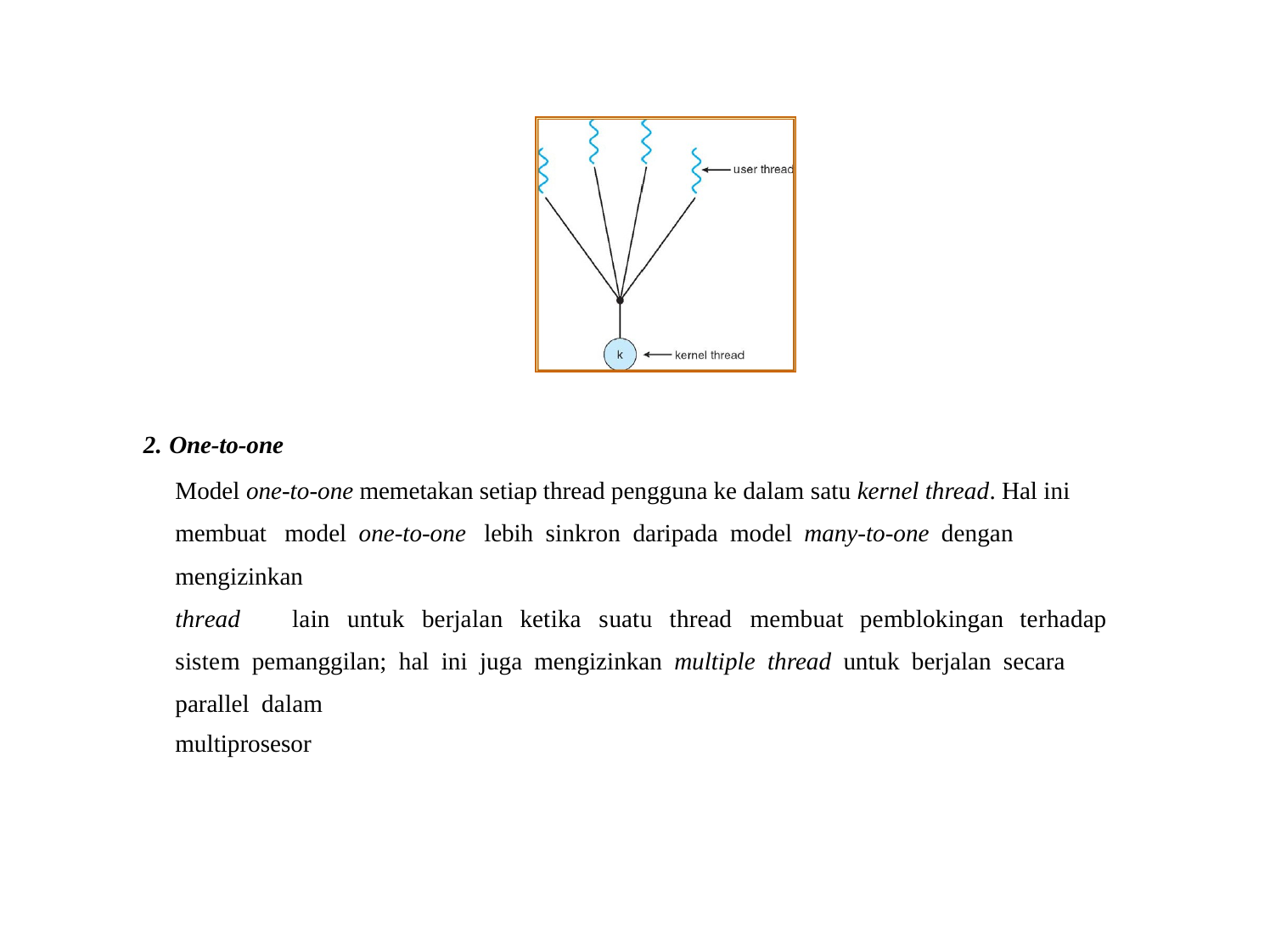

2. One-to-one
Model one-to-one memetakan setiap thread pengguna ke dalam satu kernel thread. Hal ini  membuat   model  one-to-one   lebih sinkron  daripada  model  many-to-one  dengan  mengizinkan
thread	lain	untuk	berjalan	ketika	suatu	thread	membuat	pemblokingan	terhadap	sistem  pemanggilan;  hal  ini  juga  mengizinkan  multiple  thread  untuk  berjalan  secara   parallel  dalam
multiprosesor